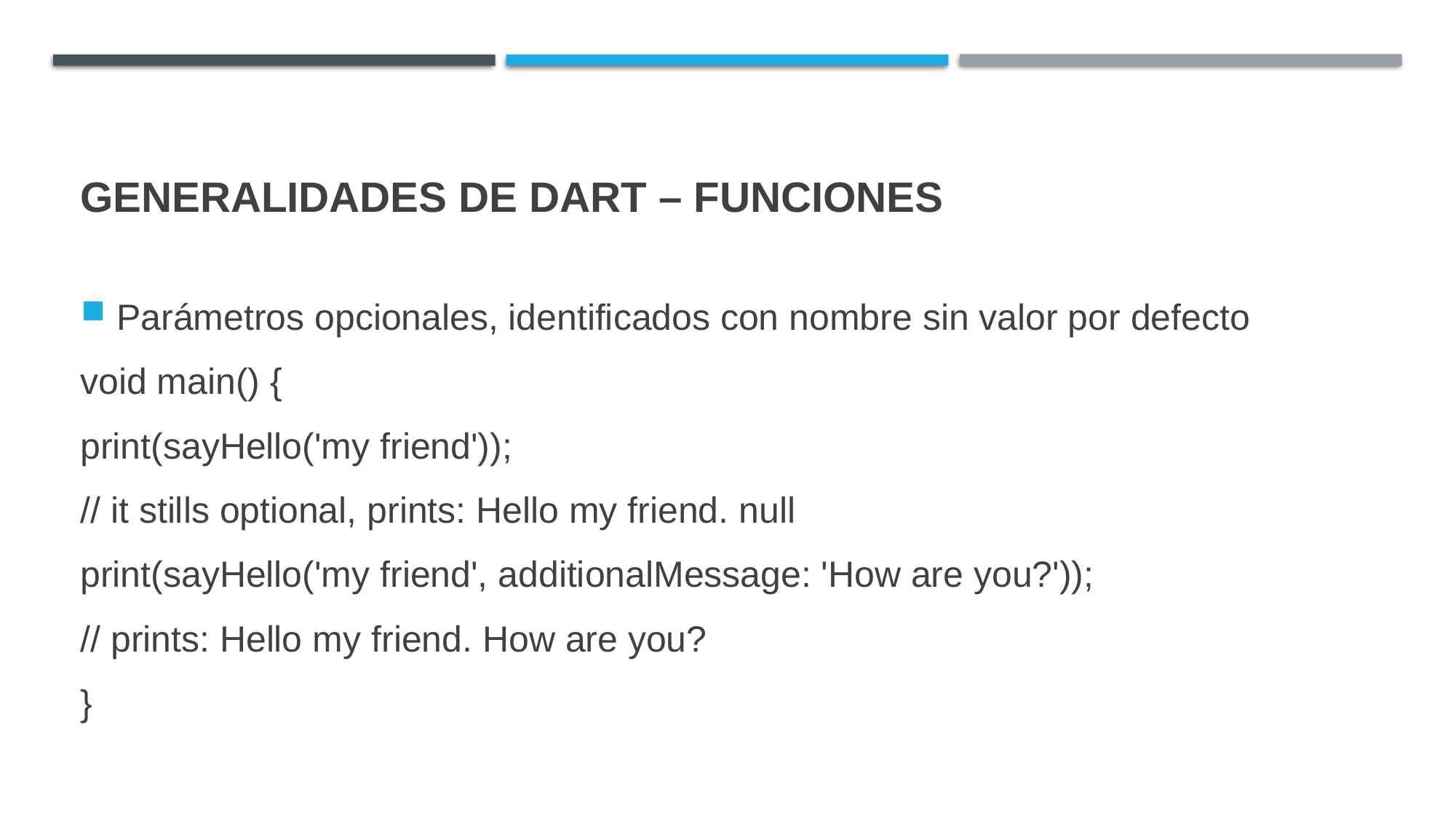

# Generalidades de Dart – Funciones
Parámetros opcionales, identificados con nombre sin valor por defecto
void main() {
print(sayHello('my friend'));
// it stills optional, prints: Hello my friend. null
print(sayHello('my friend', additionalMessage: 'How are you?'));
// prints: Hello my friend. How are you?
}